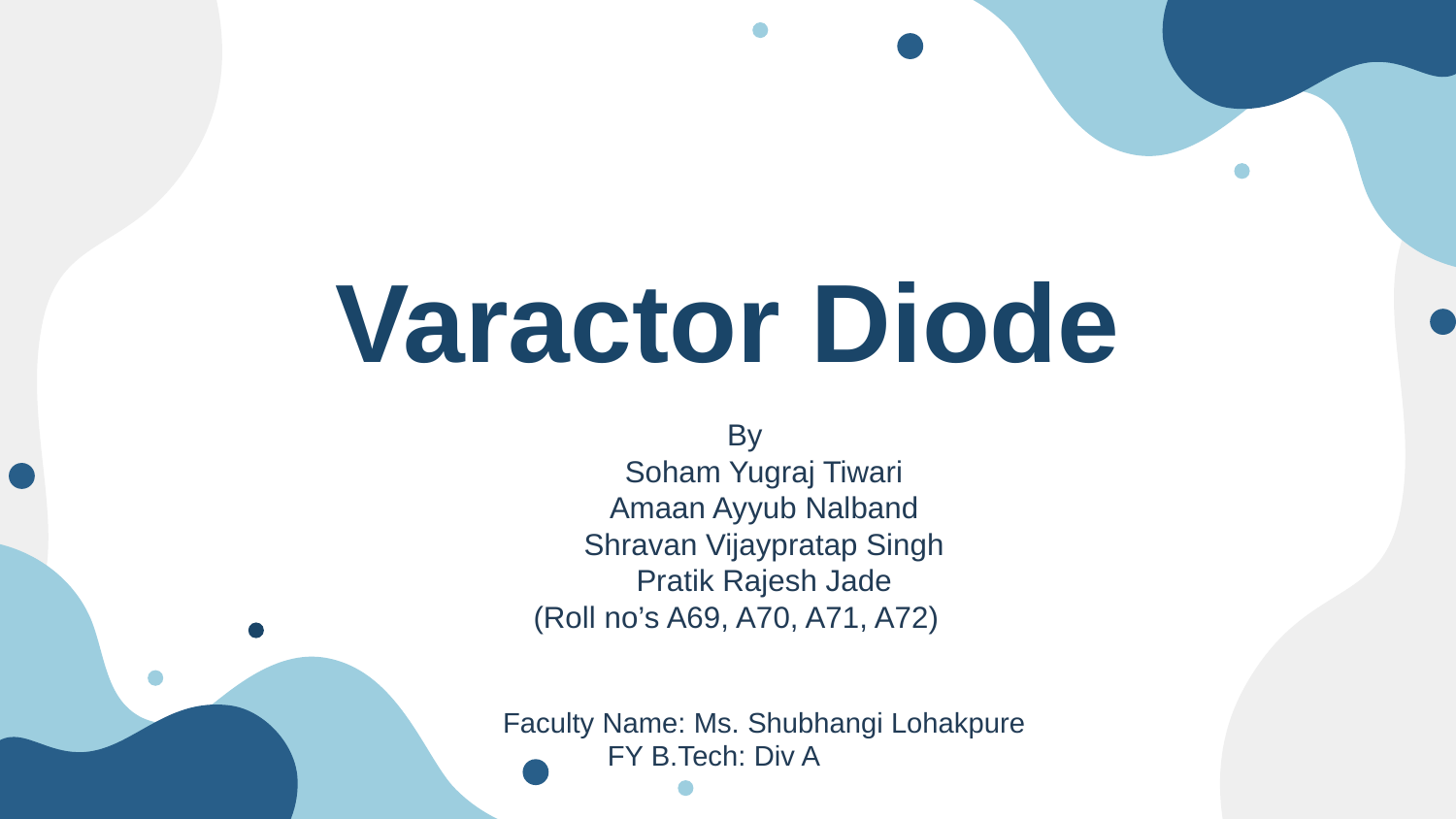

# Varactor Diode
    By
Soham Yugraj Tiwari
Amaan Ayyub Nalband
Shravan Vijaypratap Singh
Pratik Rajesh Jade
                             (Roll no’s A69, A70, A71, A72)

Faculty Name: Ms. Shubhangi Lohakpure
                                        FY B.Tech: Div A